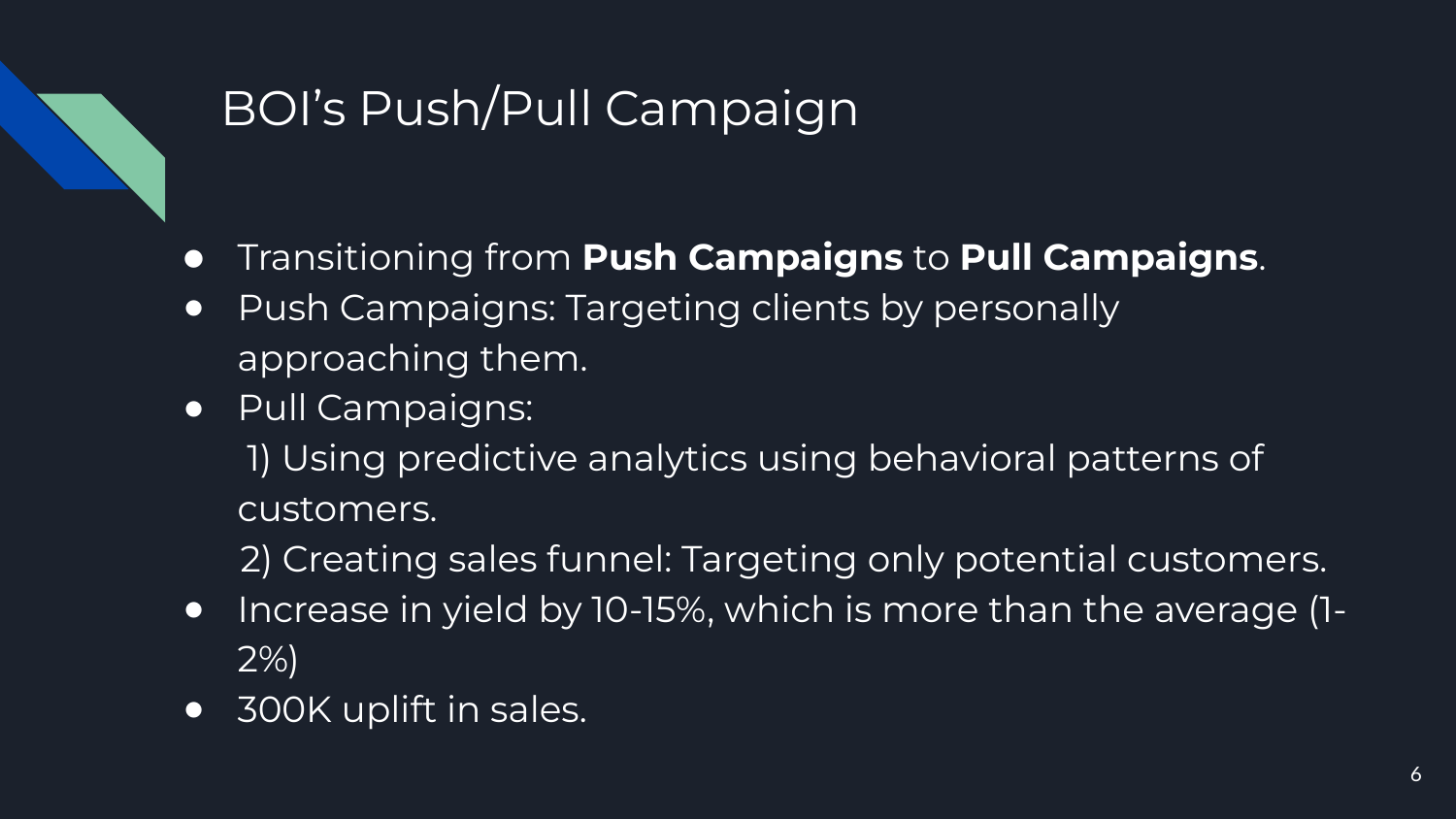

# BOI’s Push/Pull Campaign
Transitioning from Push Campaigns to Pull Campaigns.
Push Campaigns: Targeting clients by personally approaching them.
Pull Campaigns:
 1) Using predictive analytics using behavioral patterns of customers.
        2) Creating sales funnel: Targeting only potential customers.
Increase in yield by 10-15%, which is more than the average (1-2%)
300K uplift in sales.
6